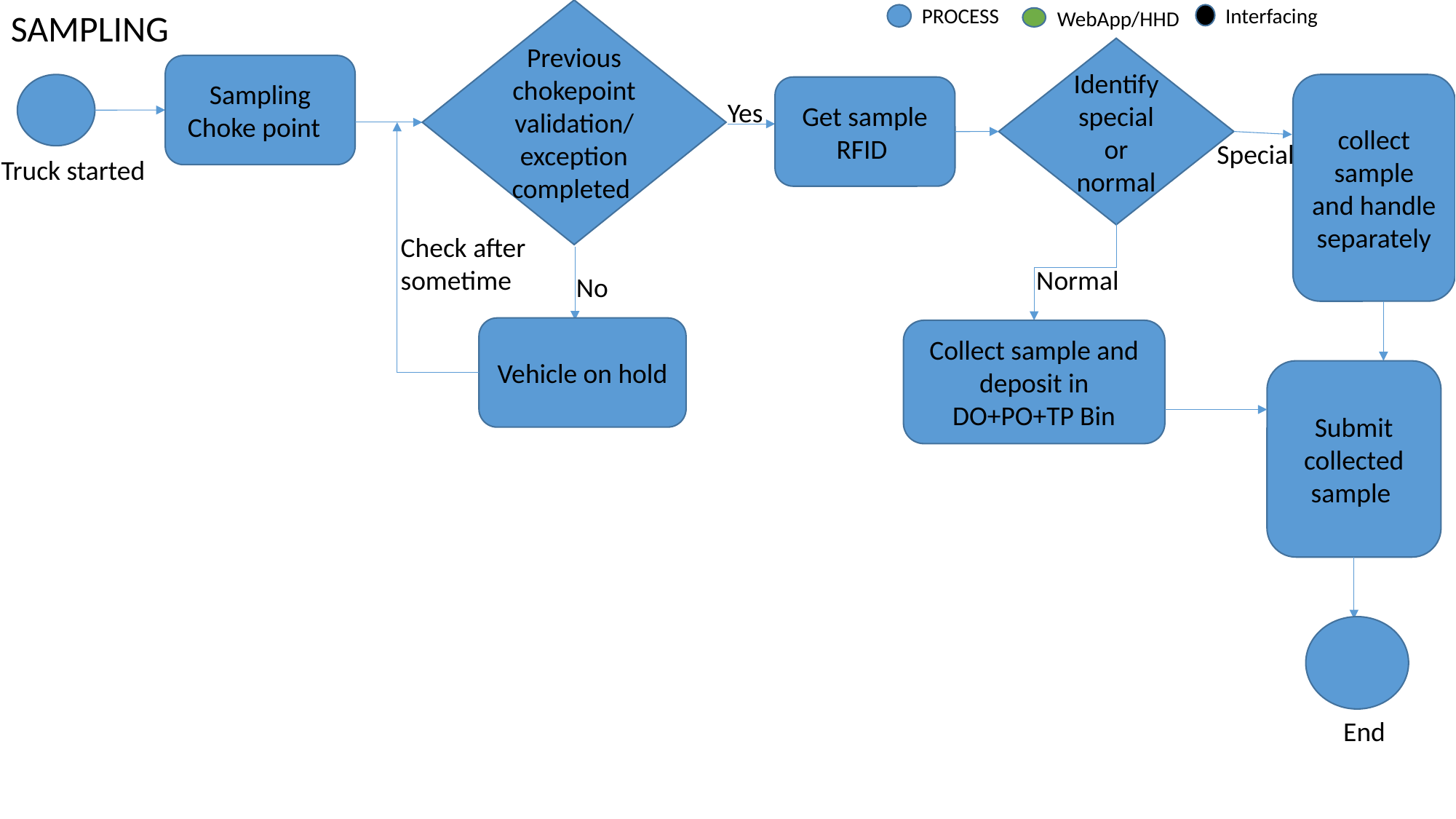

SAMPLING
Previous chokepoint validation/exception completed
Interfacing
PROCESS
WebApp/HHD

Identify special or normal
Sampling
Choke point

collect sample and handle separately
Get sample RFID
Yes
Special
Truck started
Check after sometime
Normal
No
Vehicle on hold
Collect sample and deposit in DO+PO+TP Bin
Submit collected sample

End